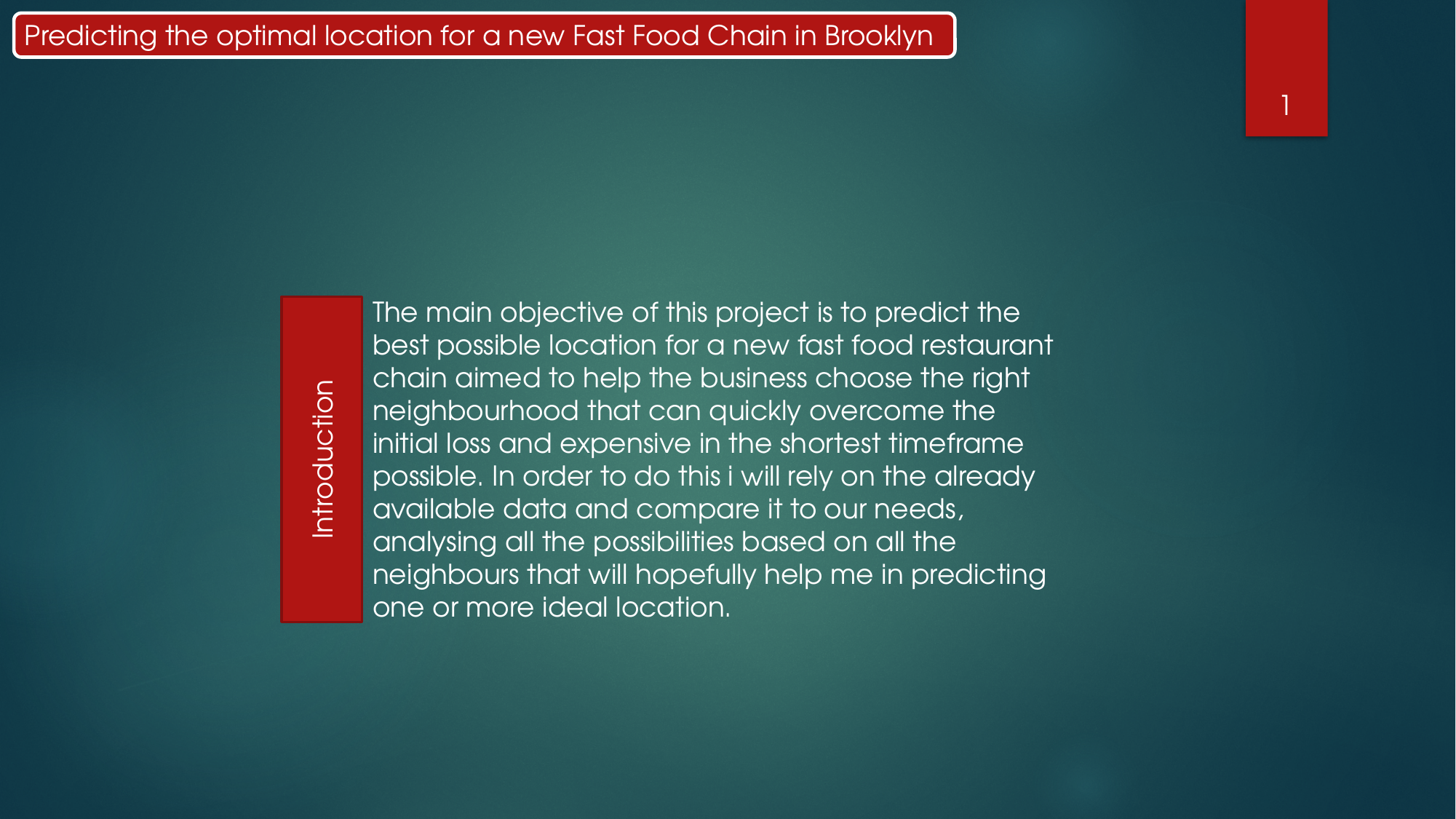

Predicting the optimal location for a new Fast Food Chain in Brooklyn
1
The main objective of this project is to predict the best possible location for a new fast food restaurant chain aimed to help the business choose the right neighbourhood that can quickly overcome the initial loss and expensive in the shortest timeframe possible. In order to do this i will rely on the already available data and compare it to our needs, analysing all the possibilities based on all the neighbours that will hopefully help me in predicting one or more ideal location.
Introduction